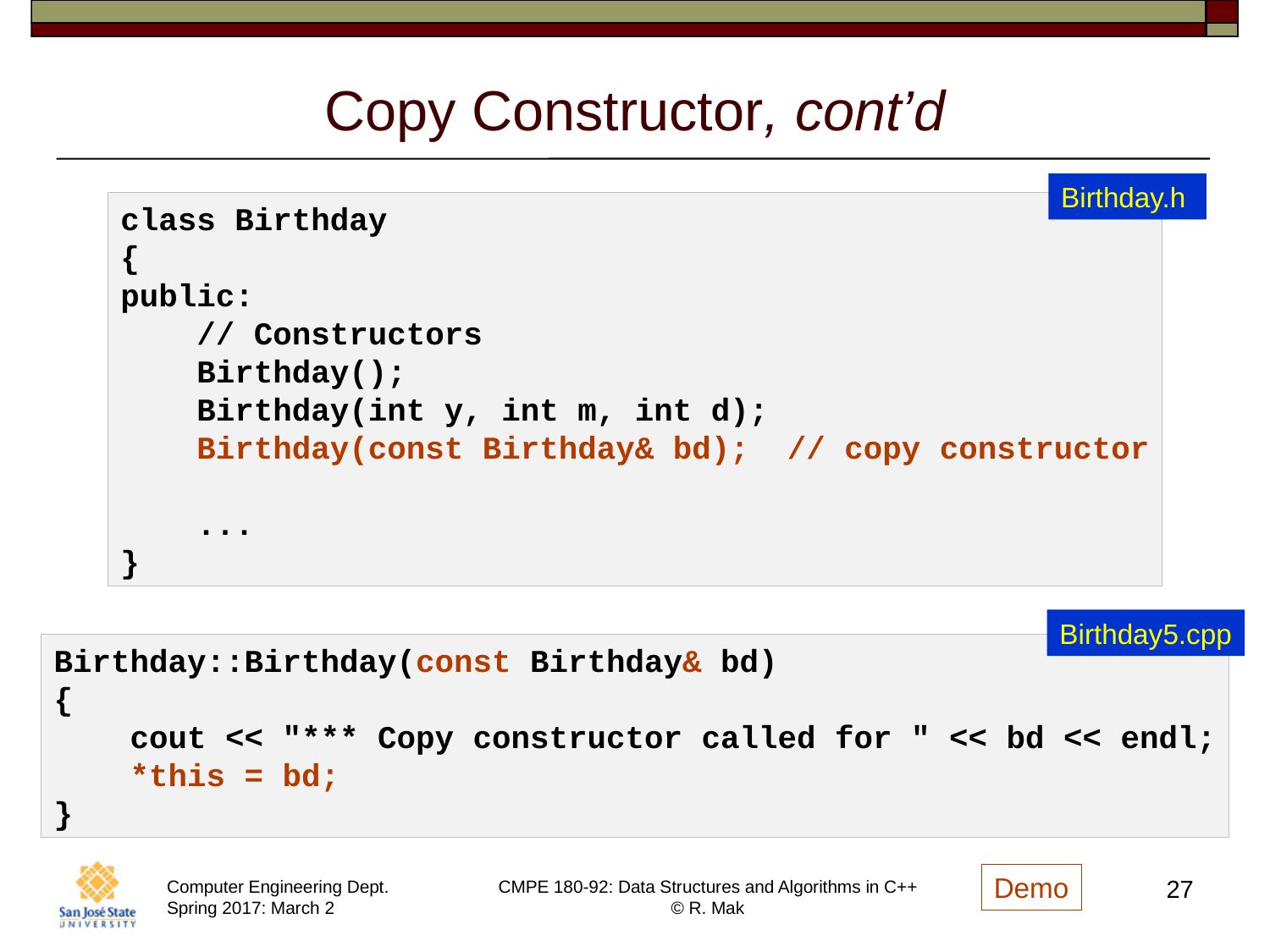

# Copy Constructor, cont’d
Birthday.h
class Birthday
{
public:
    // Constructors
    Birthday();
    Birthday(int y, int m, int d);
    Birthday(const Birthday& bd);  // copy constructor

    ...
}
Birthday5.cpp
Birthday::Birthday(const Birthday& bd)
{
    cout << "*** Copy constructor called for " << bd << endl;
    *this = bd;
}
Demo
27